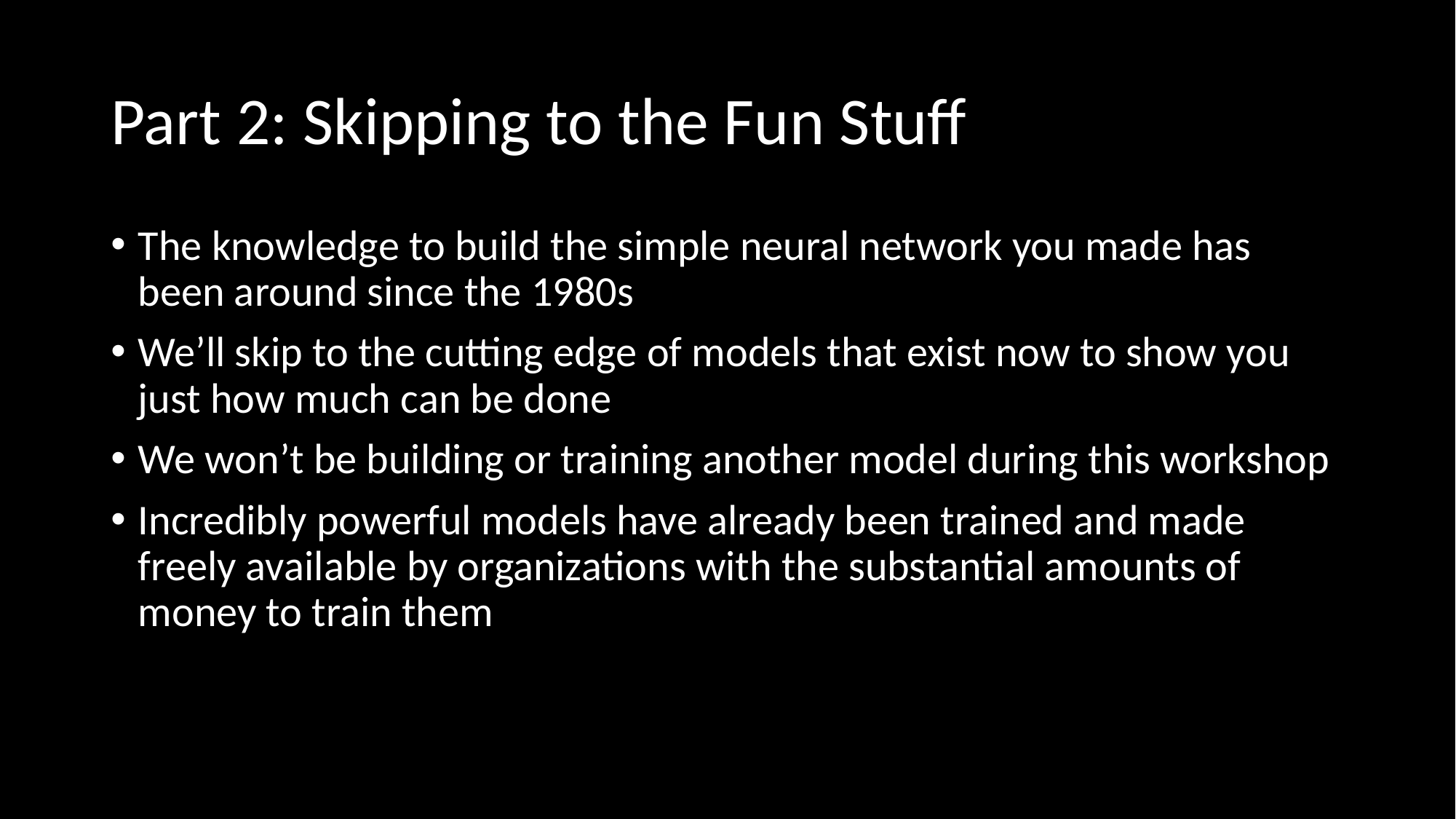

# Part 2: Skipping to the Fun Stuff
The knowledge to build the simple neural network you made has been around since the 1980s
We’ll skip to the cutting edge of models that exist now to show you just how much can be done
We won’t be building or training another model during this workshop
Incredibly powerful models have already been trained and made freely available by organizations with the substantial amounts of money to train them